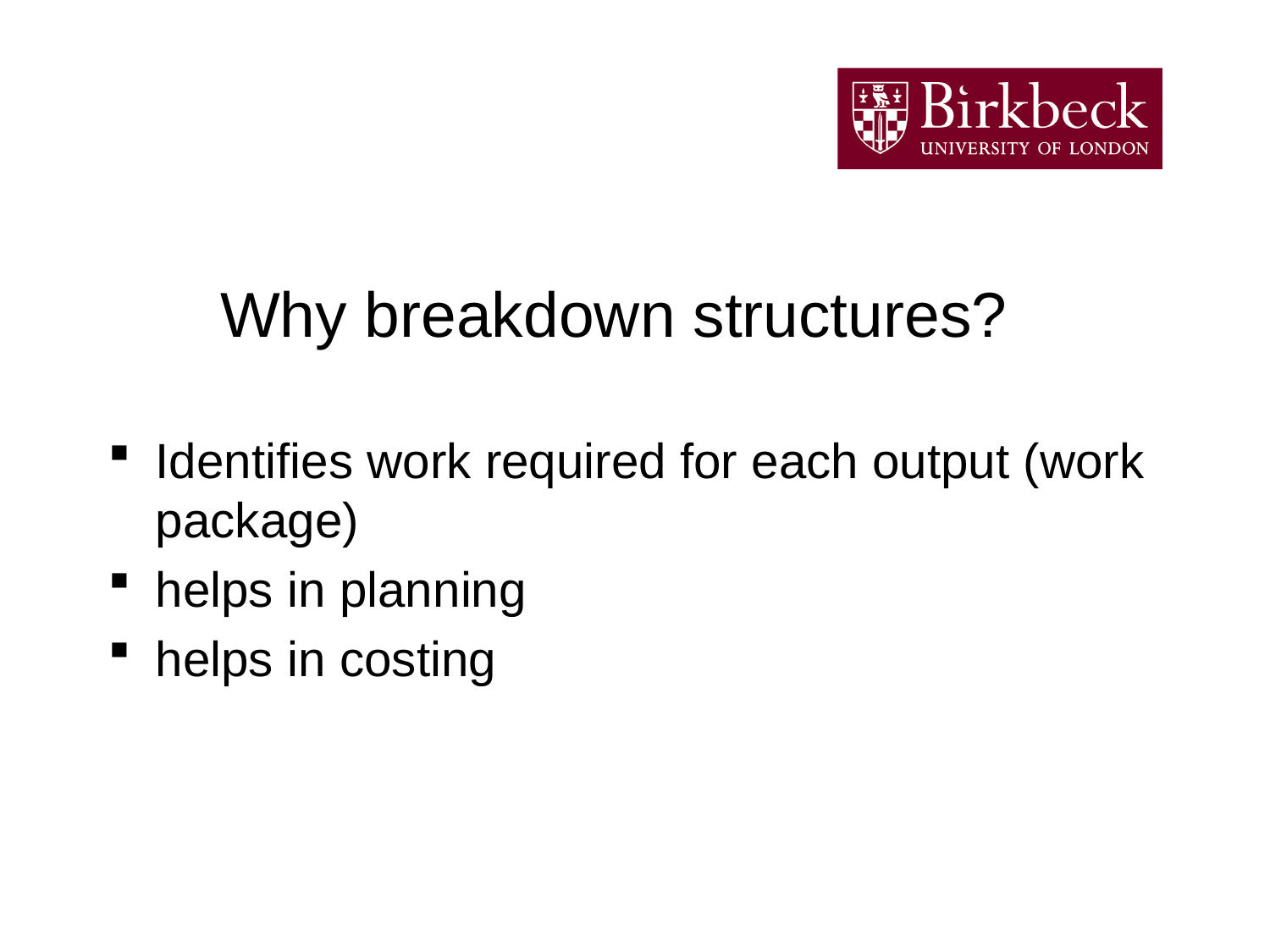

# Why breakdown structures?
Identifies work required for each output (work package)
helps in planning
helps in costing